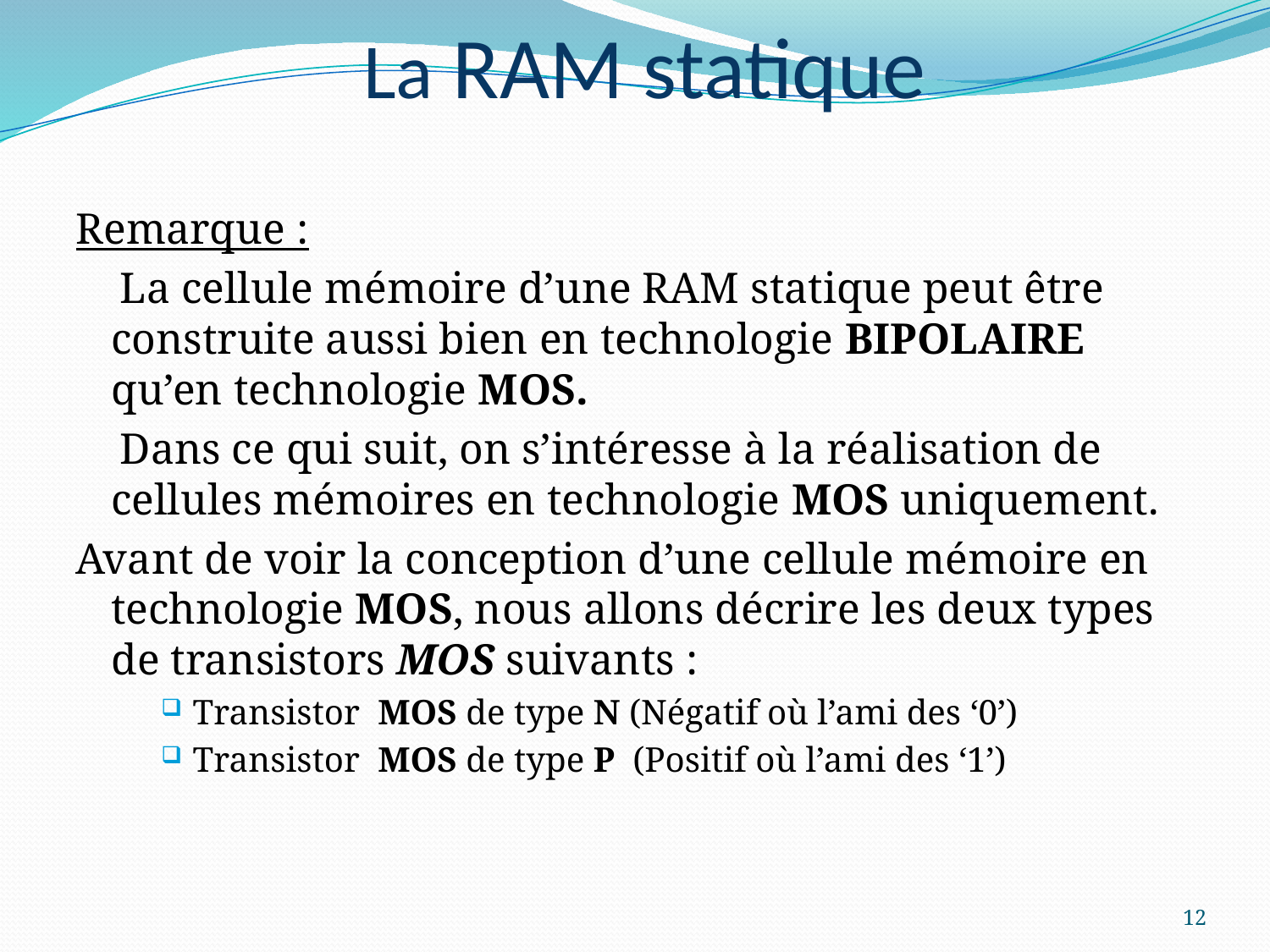

# La RAM statique
Remarque :
    La cellule mémoire d’une RAM statique peut être construite aussi bien en technologie BIPOLAIRE qu’en technologie MOS.
    Dans ce qui suit, on s’intéresse à la réalisation de cellules mémoires en technologie MOS uniquement.
Avant de voir la conception d’une cellule mémoire en technologie MOS, nous allons décrire les deux types de transistors MOS suivants :
Transistor  MOS de type N (Négatif où l’ami des ‘0’)
Transistor  MOS de type P  (Positif où l’ami des ‘1’)
12